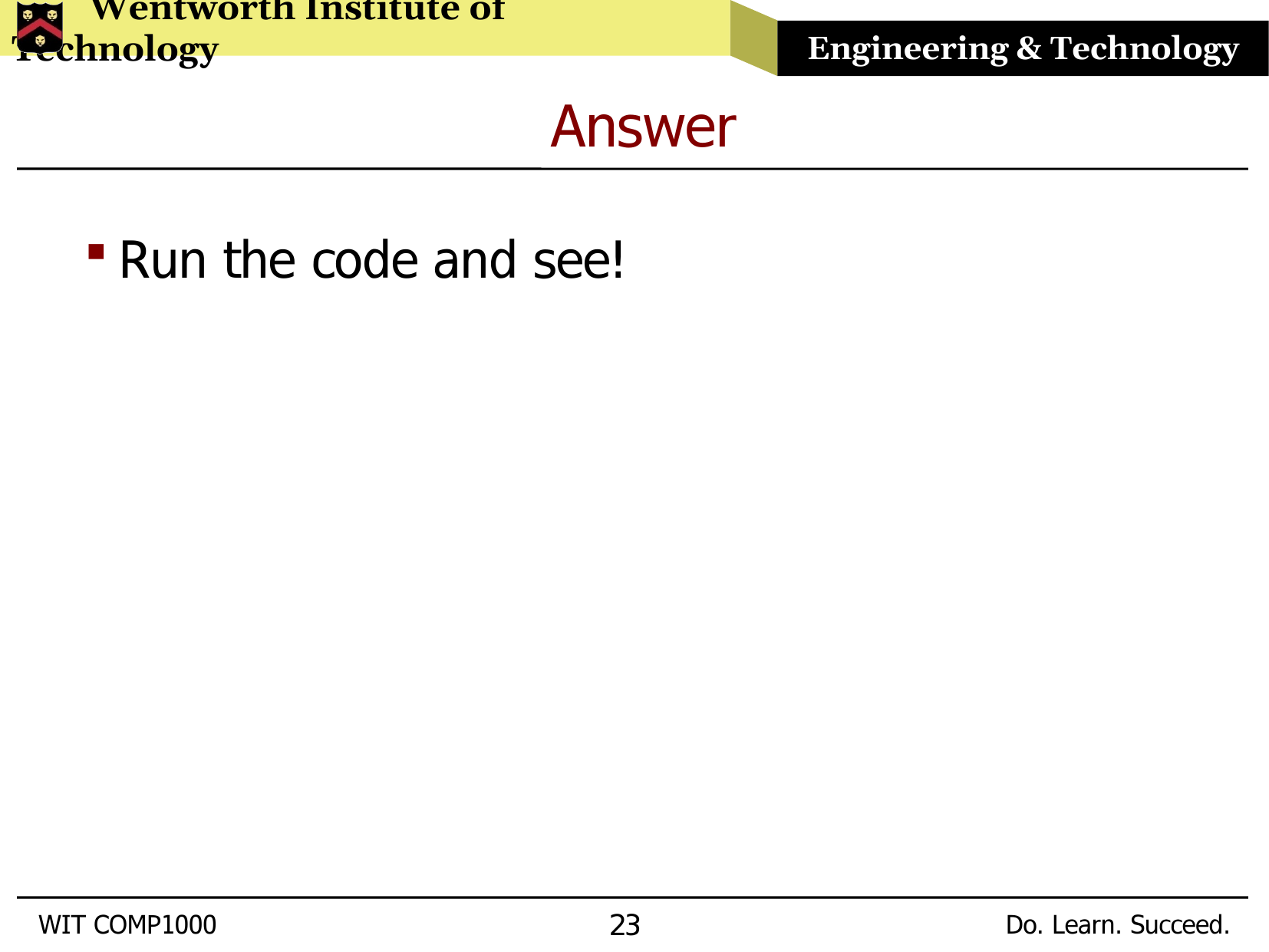

# Answer
Run the code and see!